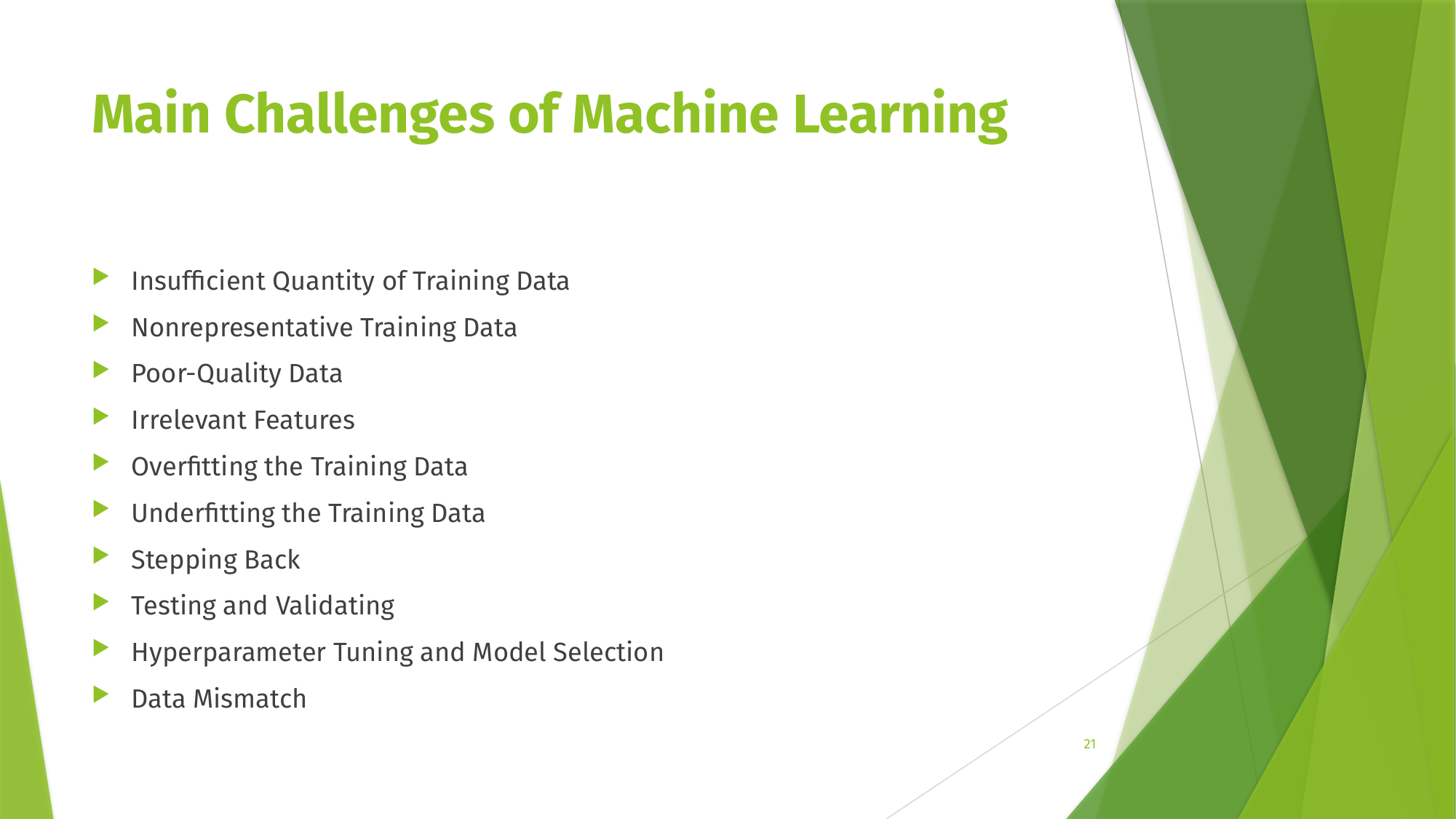

# Main Challenges of Machine Learning
Insufficient Quantity of Training Data
Nonrepresentative Training Data
Poor-Quality Data
Irrelevant Features
Overfitting the Training Data
Underfitting the Training Data
Stepping Back
Testing and Validating
Hyperparameter Tuning and Model Selection
Data Mismatch
21